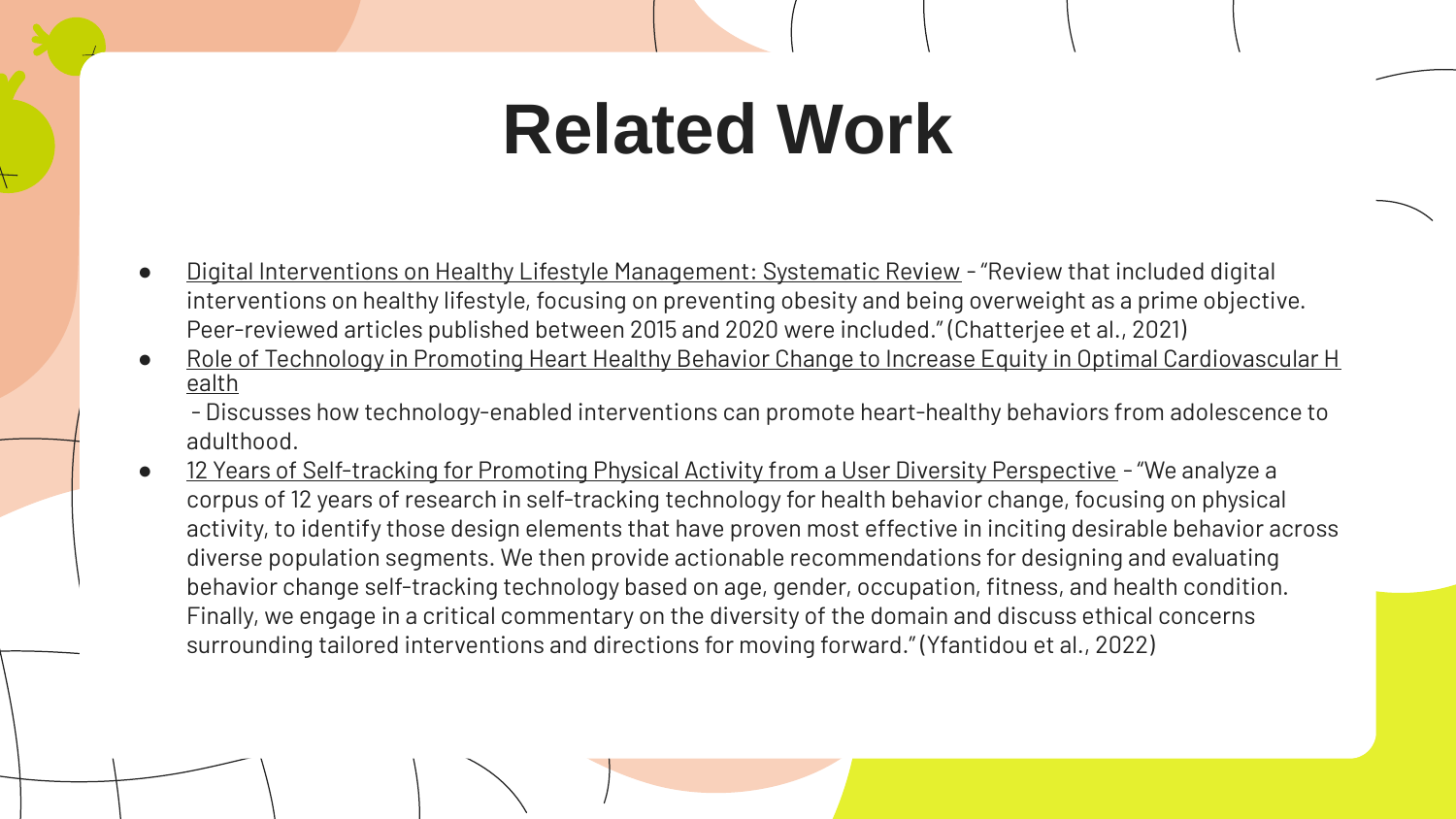

# Related Work
Digital Interventions on Healthy Lifestyle Management: Systematic Review - “Review that included digital interventions on healthy lifestyle, focusing on preventing obesity and being overweight as a prime objective. Peer-reviewed articles published between 2015 and 2020 were included.” (Chatterjee et al., 2021)
Role of Technology in Promoting Heart Healthy Behavior Change to Increase Equity in Optimal Cardiovascular Health - Discusses how technology-enabled interventions can promote heart-healthy behaviors from adolescence to adulthood.
12 Years of Self-tracking for Promoting Physical Activity from a User Diversity Perspective - “We analyze a corpus of 12 years of research in self-tracking technology for health behavior change, focusing on physical activity, to identify those design elements that have proven most effective in inciting desirable behavior across diverse population segments. We then provide actionable recommendations for designing and evaluating behavior change self-tracking technology based on age, gender, occupation, fitness, and health condition. Finally, we engage in a critical commentary on the diversity of the domain and discuss ethical concerns surrounding tailored interventions and directions for moving forward.” (Yfantidou et al., 2022)